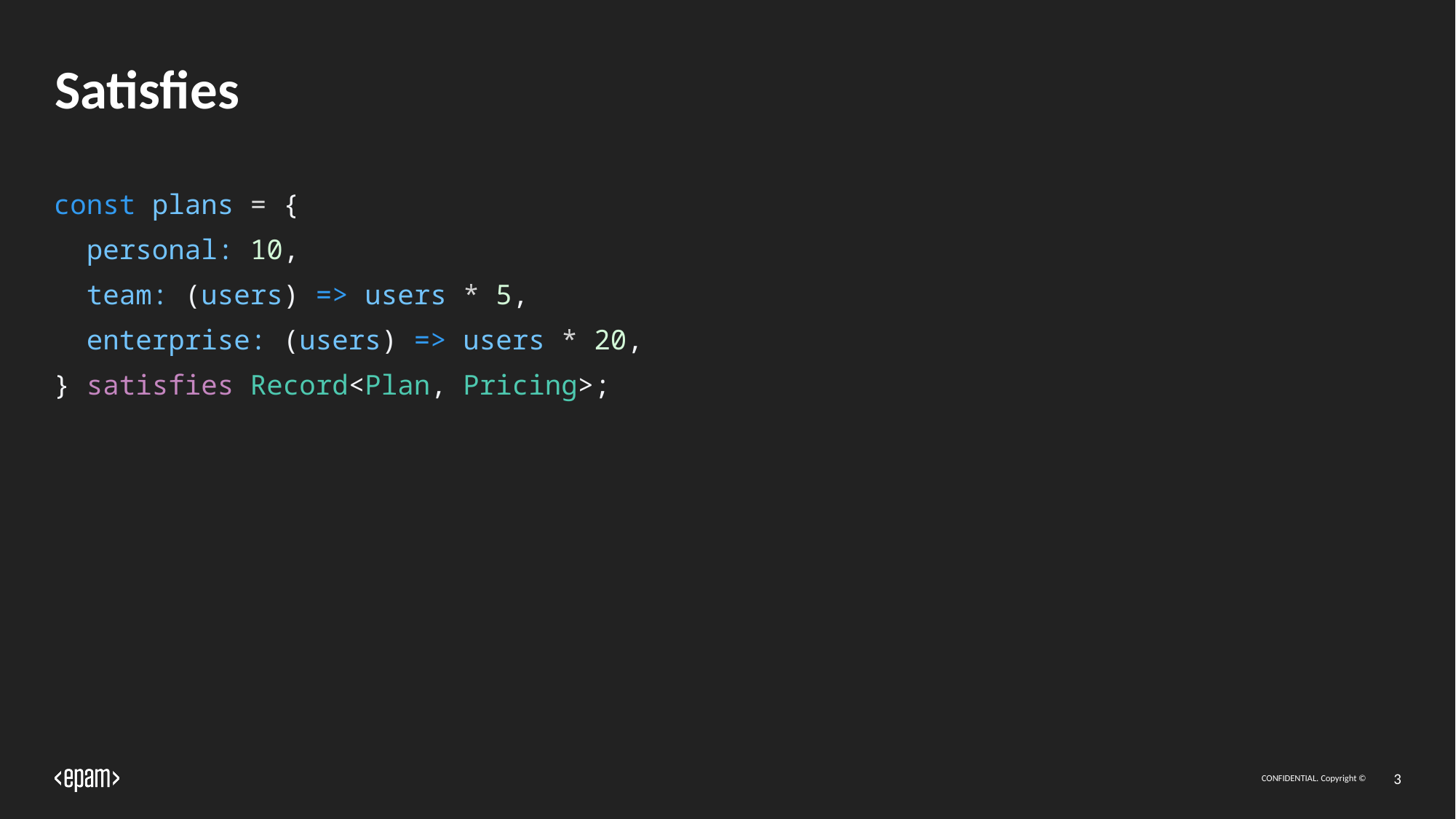

# Satisfies
const plans = {
  personal: 10,
  team: (users) => users * 5,
  enterprise: (users) => users * 20,
} satisfies Record<Plan, Pricing>;